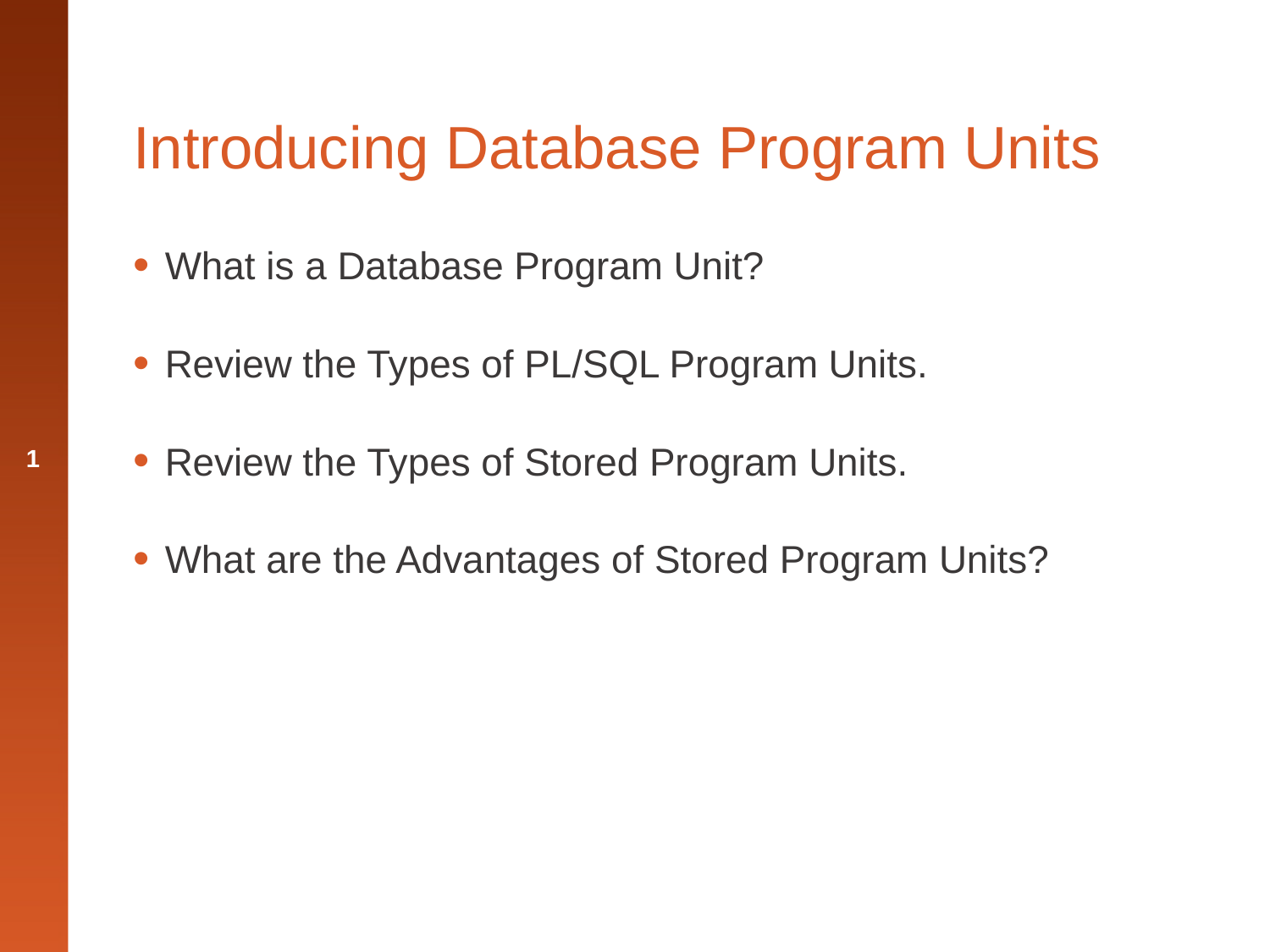

# Introducing Database Program Units
What is a Database Program Unit?
Review the Types of PL/SQL Program Units.
Review the Types of Stored Program Units.
What are the Advantages of Stored Program Units?
1